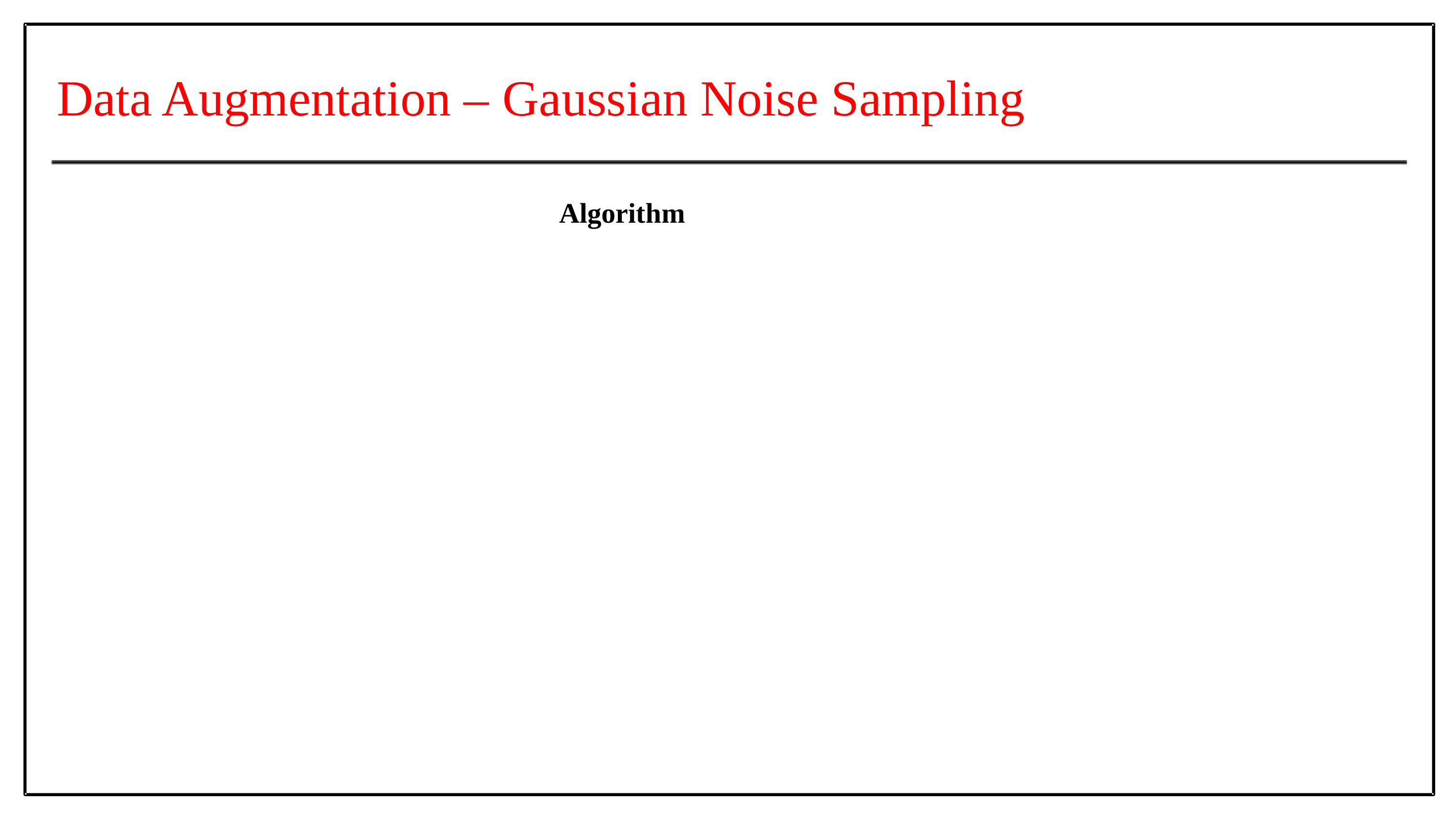

Data Augmentation – Gaussian Noise Sampling

Algorithm